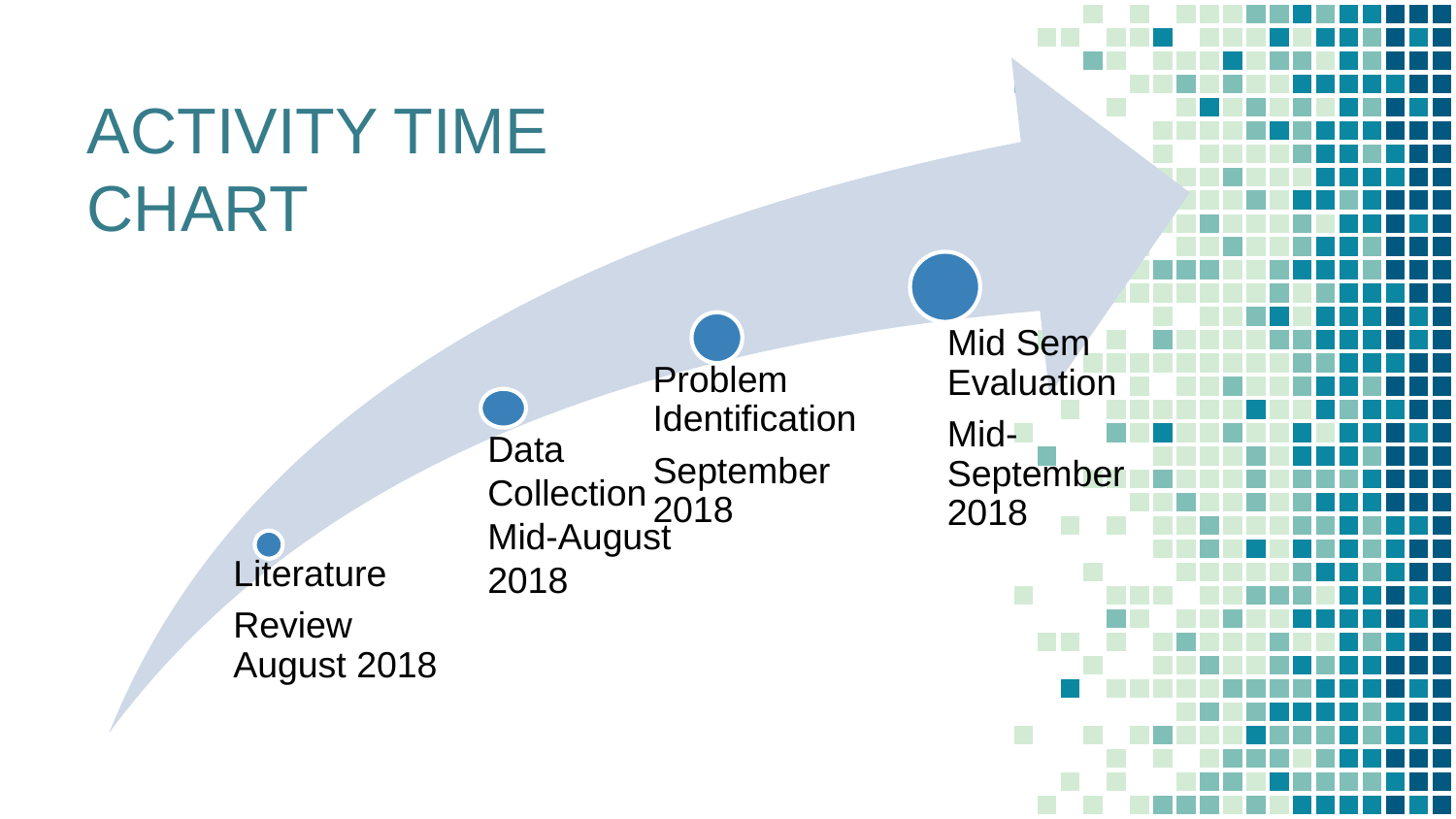

Literature
Review
August 2018
Problem Identification
September 2018
Mid Sem Evaluation
Mid-September 2018
ACTIVITY TIME CHART

Data Collection
Mid-August 2018